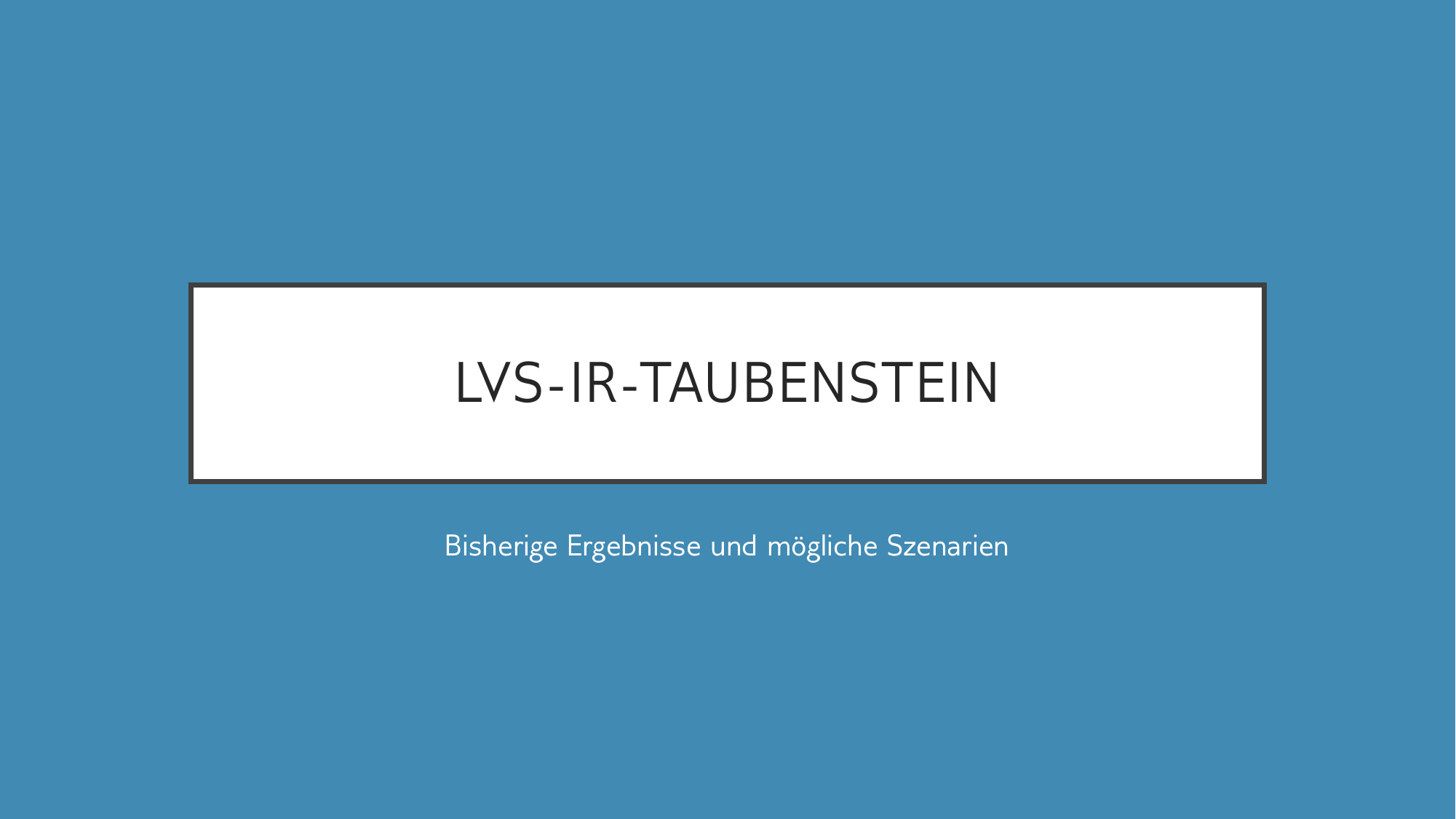

# LVS-IR-Taubenstein
Bisherige Ergebnisse und mögliche Szenarien